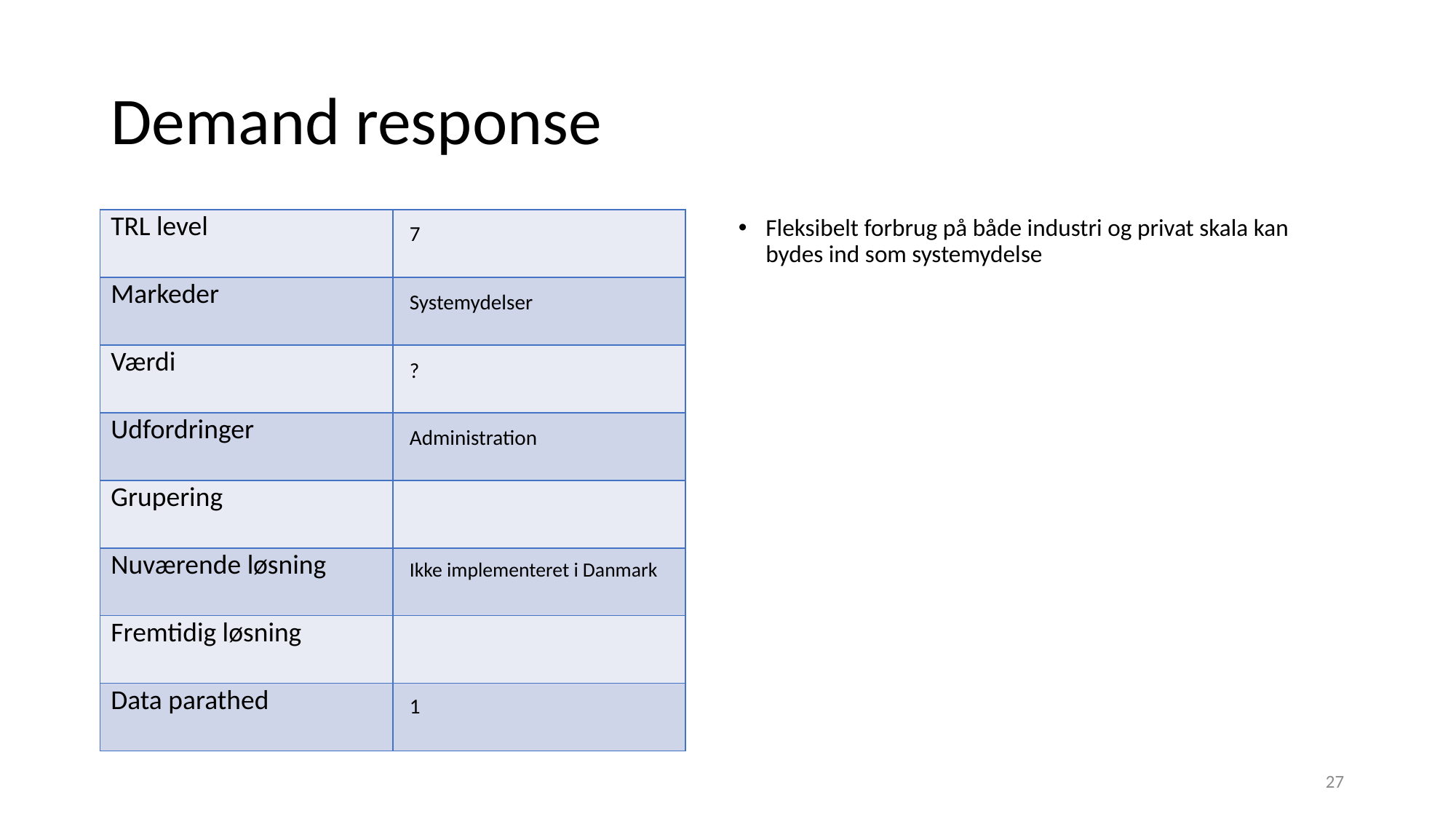

# Demand response
Fleksibelt forbrug på både industri og privat skala kan bydes ind som systemydelse
7
Systemydelser
?
Administration

Ikke implementeret i Danmark

1
27